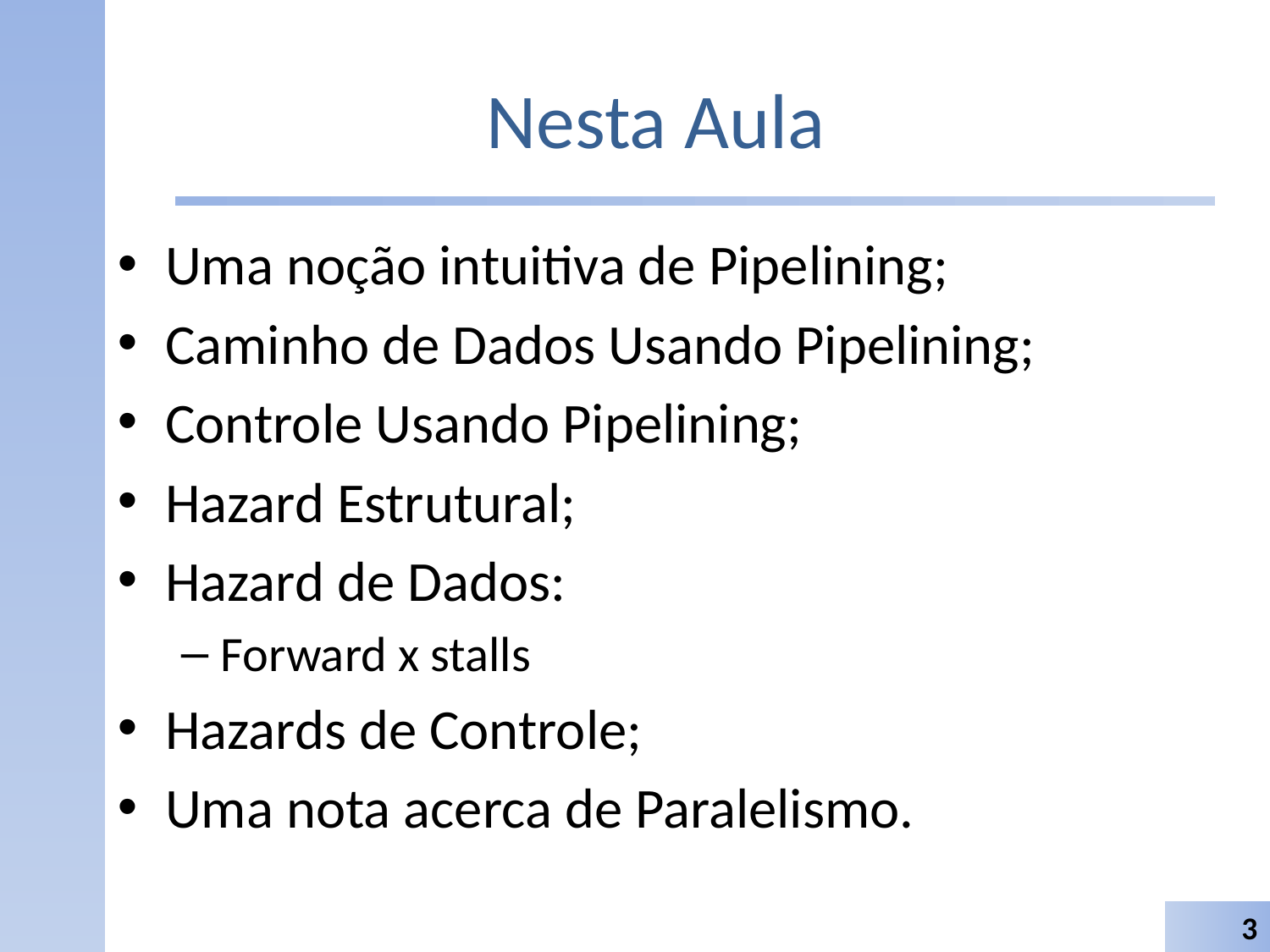

# Nesta Aula
Uma noção intuitiva de Pipelining;
Caminho de Dados Usando Pipelining;
Controle Usando Pipelining;
Hazard Estrutural;
Hazard de Dados:
Forward x stalls
Hazards de Controle;
Uma nota acerca de Paralelismo.

3